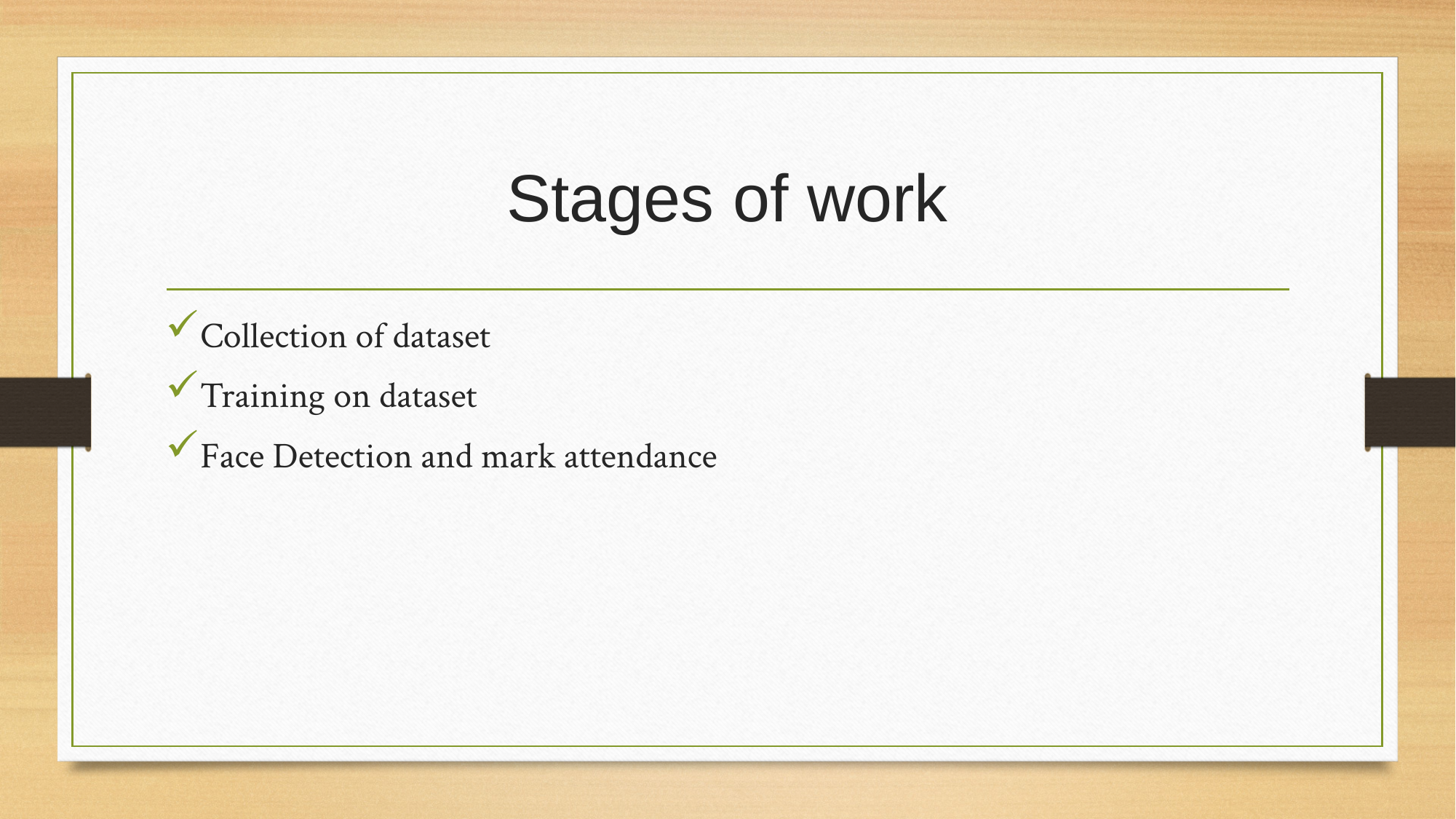

# Stages of work
Collection of dataset
Training on dataset
Face Detection and mark attendance